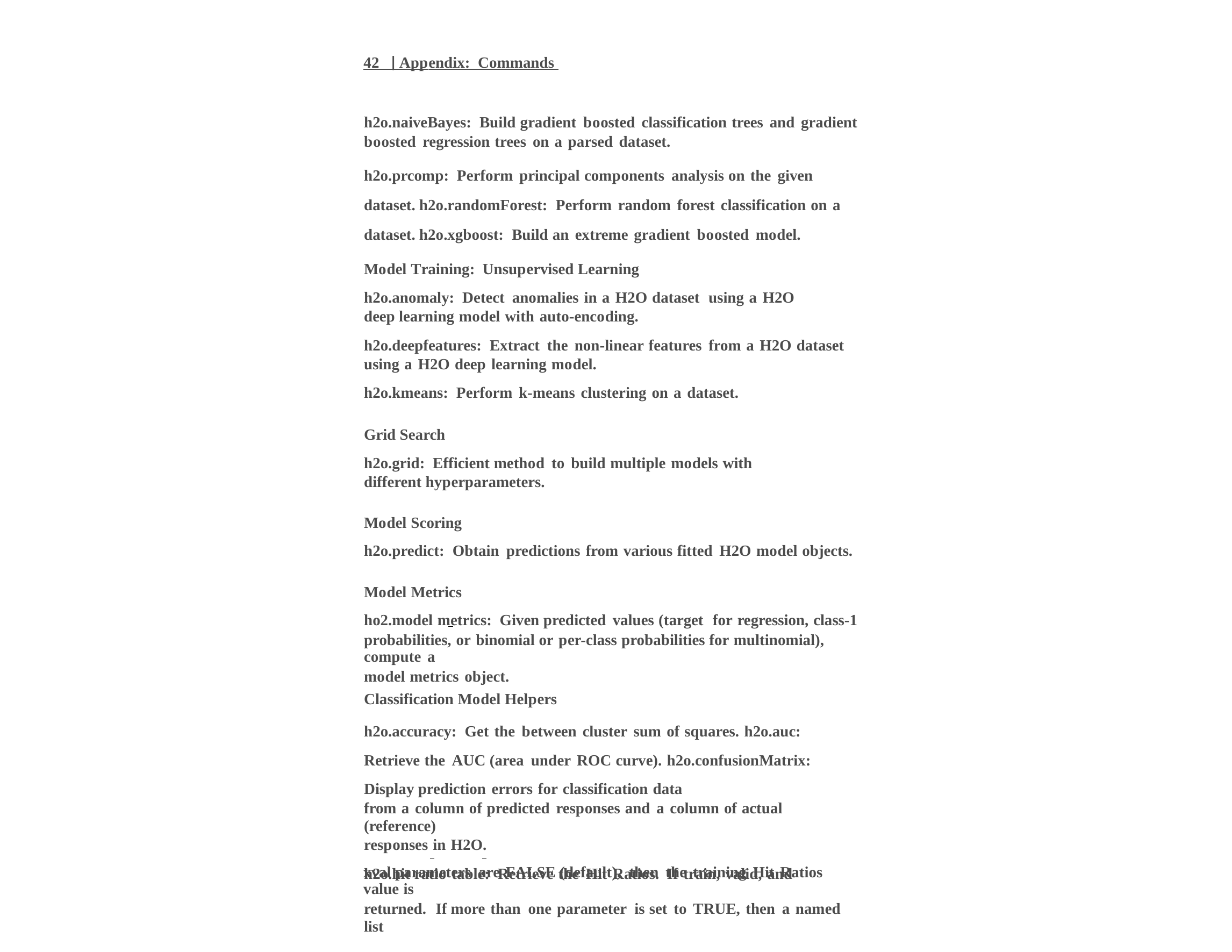

42   | Appendix:  Commands
h2o.naiveBayes:  Build gradient boosted classification trees and gradient
boosted regression trees on a parsed dataset.
h2o.prcomp:  Perform principal components analysis on the given dataset. h2o.randomForest:  Perform random forest classification on a dataset. h2o.xgboost:  Build an extreme gradient boosted model.
Model Training: Unsupervised Learning
h2o.anomaly:  Detect anomalies in a H2O dataset  using a H2O deep learning model with auto-encoding.
h2o.deepfeatures:  Extract the non-linear features from a H2O dataset using a H2O deep learning model.
h2o.kmeans:  Perform k-means clustering on a dataset.
Grid Search
h2o.grid:  Efficient method to build multiple models with different hyperparameters.
Model Scoring
h2o.predict:  Obtain predictions from various fitted H2O model objects.
Model Metrics
ho2.model metrics:  Given predicted values (target  for regression, class-1

probabilities, or binomial or per-class probabilities for multinomial), compute a
model metrics object.
Classification Model Helpers
h2o.accuracy:  Get the between cluster sum of squares. h2o.auc:  Retrieve the AUC (area under ROC curve). h2o.confusionMatrix:  Display prediction errors for classification data
from a column of predicted responses and a column of actual (reference)
responses in H2O.
h2o.hit ratio table:  Retrieve the Hit Ratios.  If train, valid, and

xval parameters are FALSE (default),  then the training Hit Ratios value is
returned.  If more than one parameter  is set to TRUE, then a named list